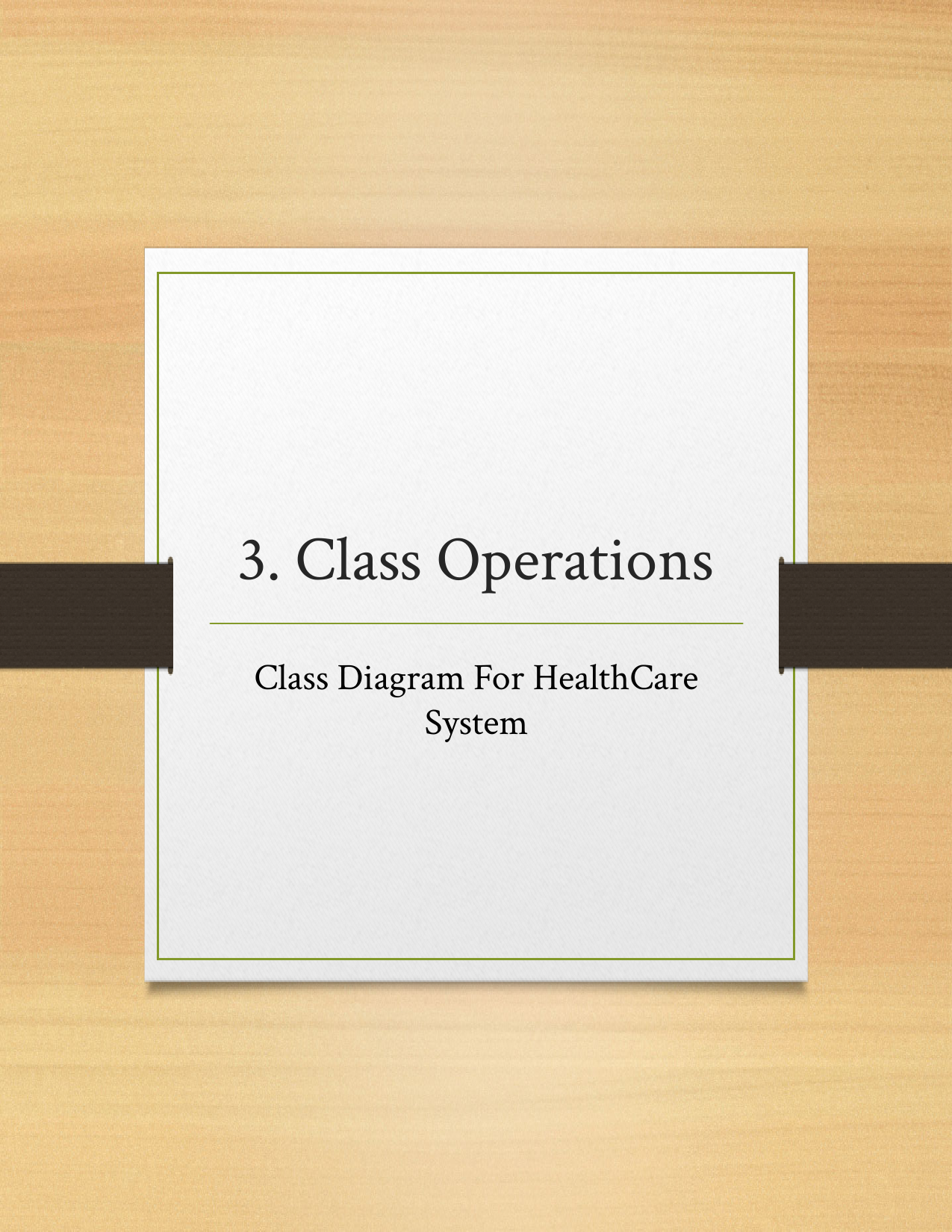

# 3. Class Operations
Class Diagram For HealthCare System